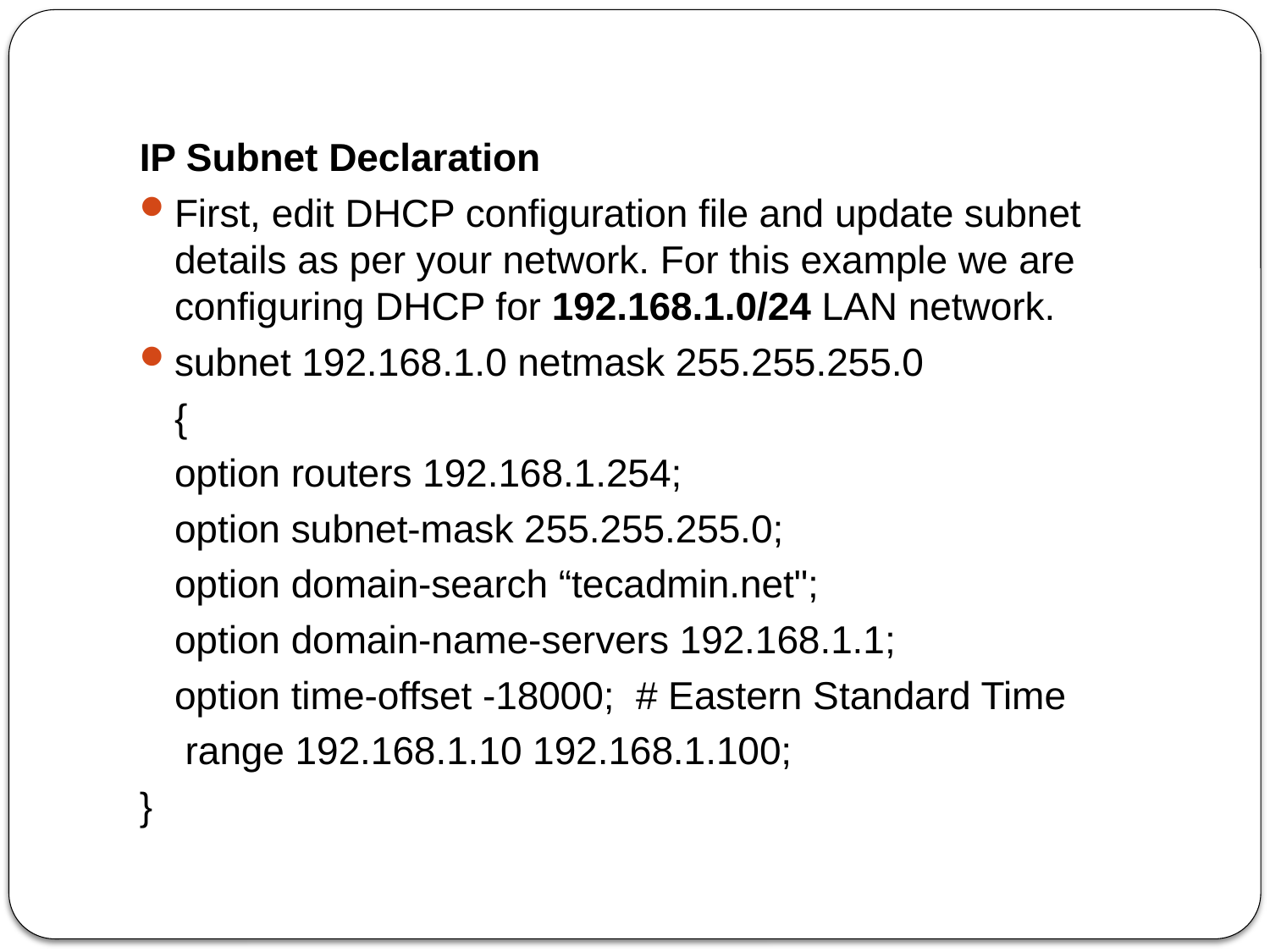

IP Subnet Declaration
First, edit DHCP configuration file and update subnet details as per your network. For this example we are configuring DHCP for 192.168.1.0/24 LAN network.
subnet 192.168.1.0 netmask 255.255.255.0
	{
	option routers 192.168.1.254;
	option subnet-mask 255.255.255.0;
	option domain-search “tecadmin.net";
	option domain-name-servers 192.168.1.1;
	option time-offset -18000;  # Eastern Standard Time
	 range 192.168.1.10 192.168.1.100;
}